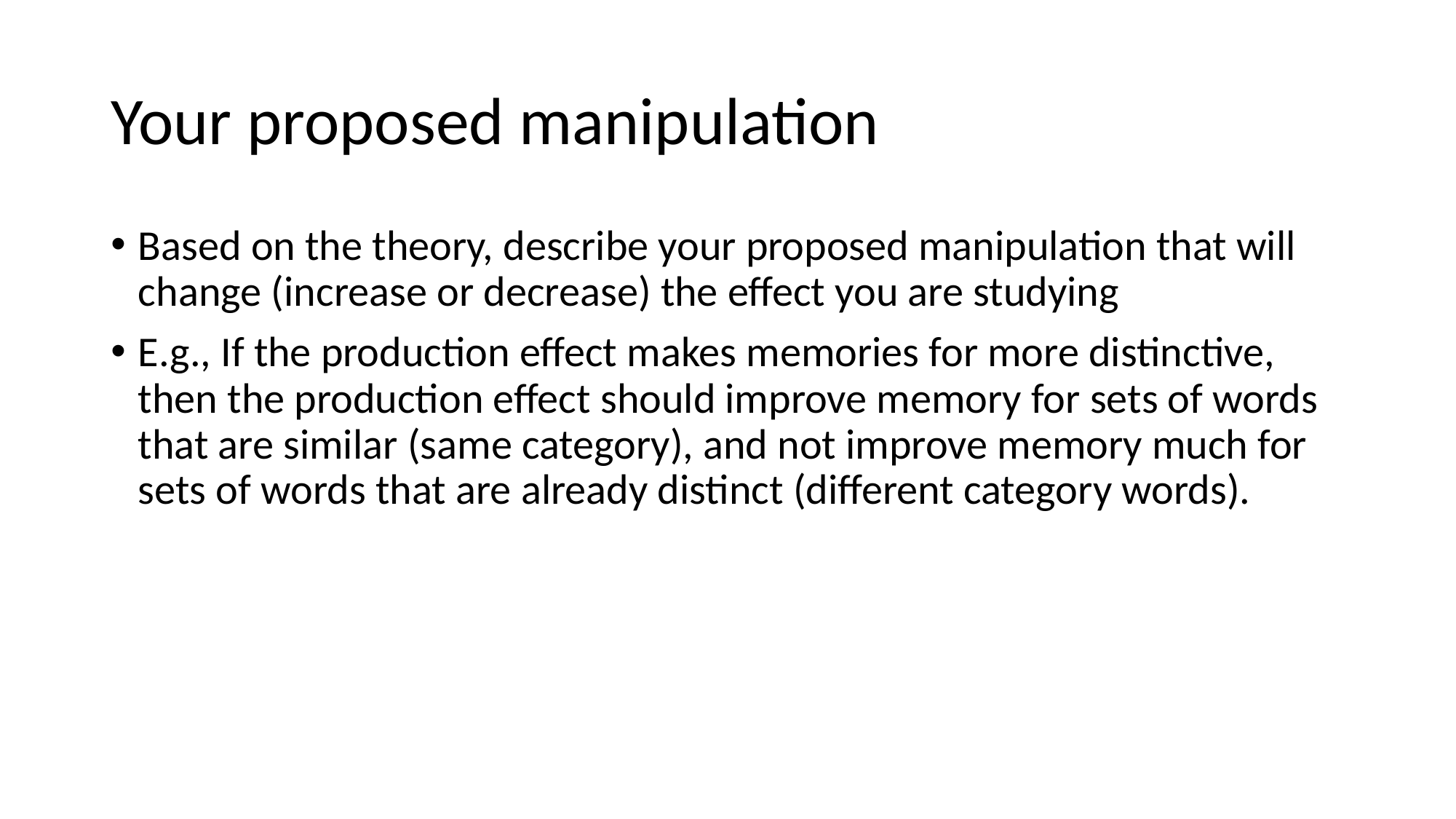

# Your proposed manipulation
Based on the theory, describe your proposed manipulation that will change (increase or decrease) the effect you are studying
E.g., If the production effect makes memories for more distinctive, then the production effect should improve memory for sets of words that are similar (same category), and not improve memory much for sets of words that are already distinct (different category words).